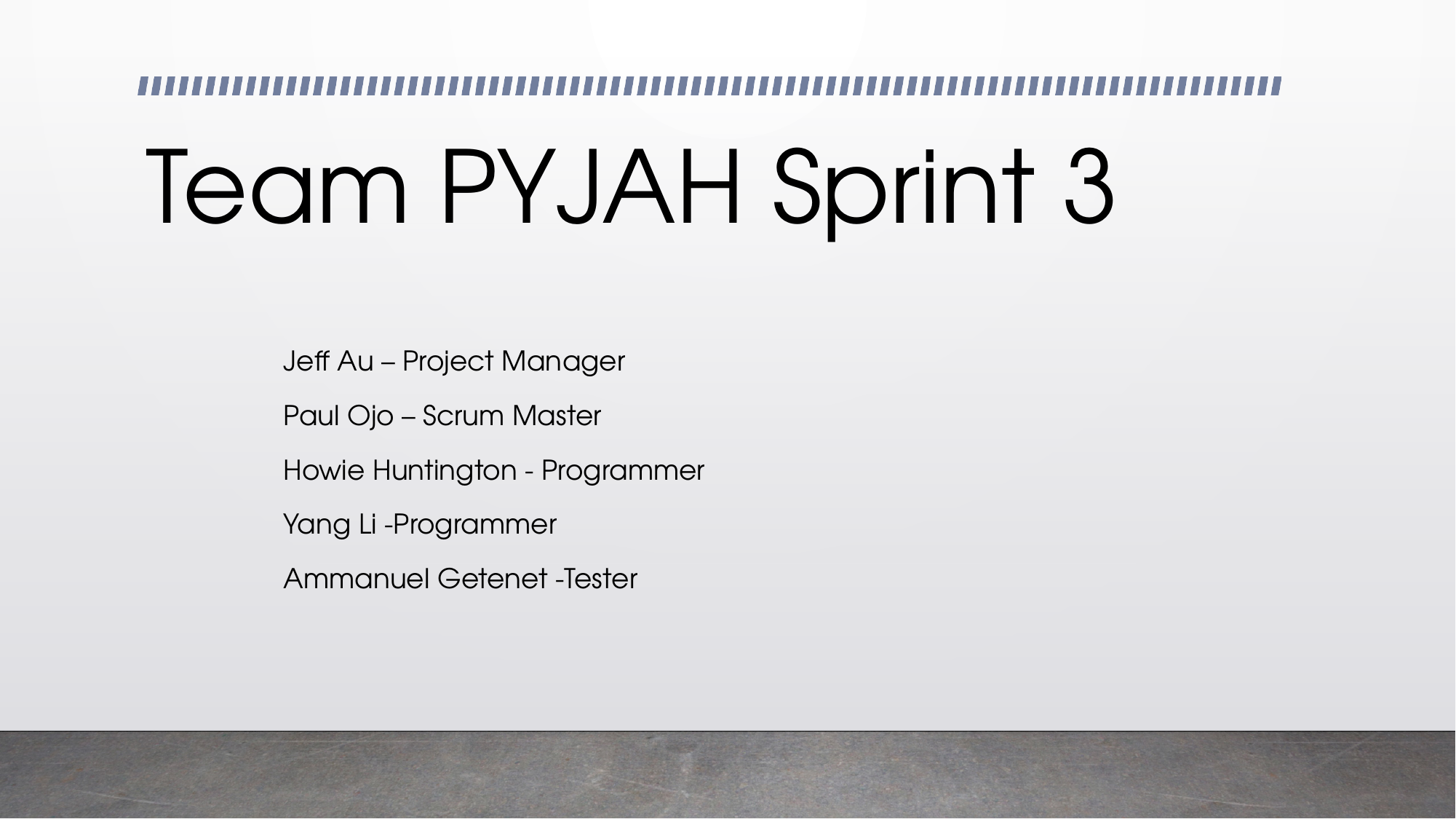

# Team PYJAH Sprint 3
Jeff Au – Project Manager
Paul Ojo – Scrum Master
Howie Huntington - Programmer
Yang Li -Programmer
Ammanuel Getenet -Tester